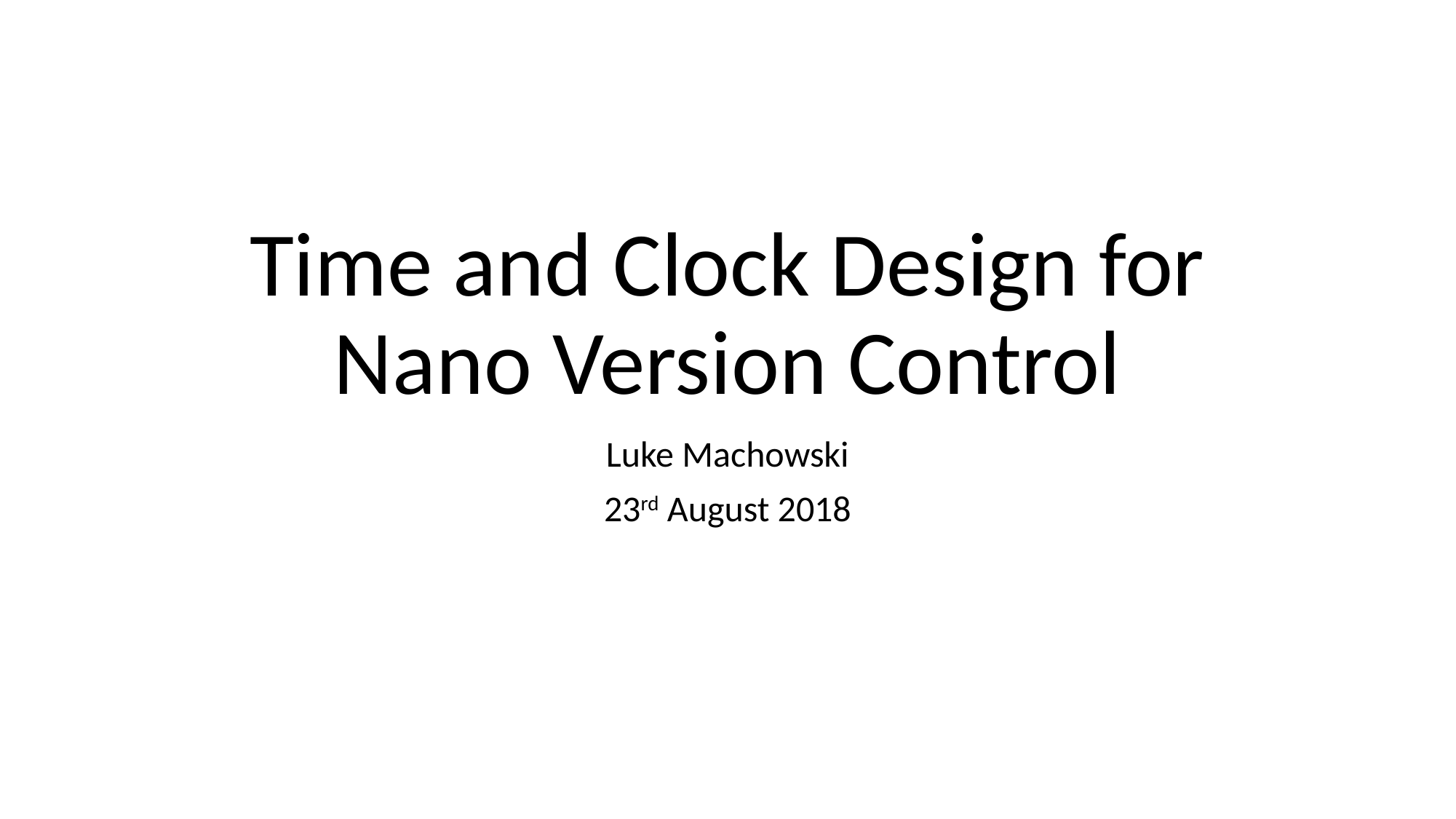

# Time and Clock Design for Nano Version Control
Luke Machowski
23rd August 2018